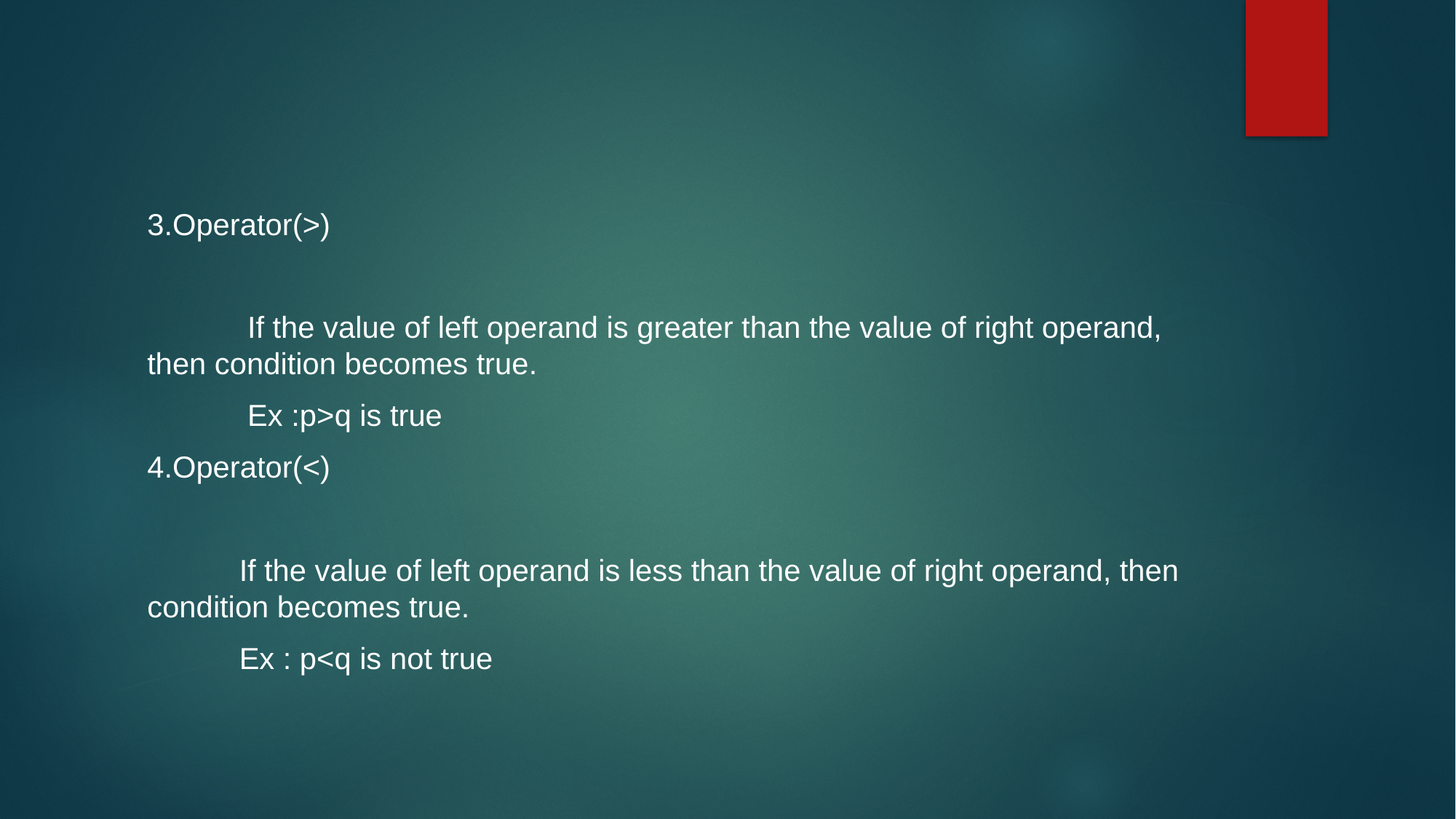

#
3.Operator(>)

            If the value of left operand is greater than the value of right operand, then condition becomes true.
            Ex :p>q is true
4.Operator(<)

           If the value of left operand is less than the value of right operand, then condition becomes true.
           Ex : p<q is not true